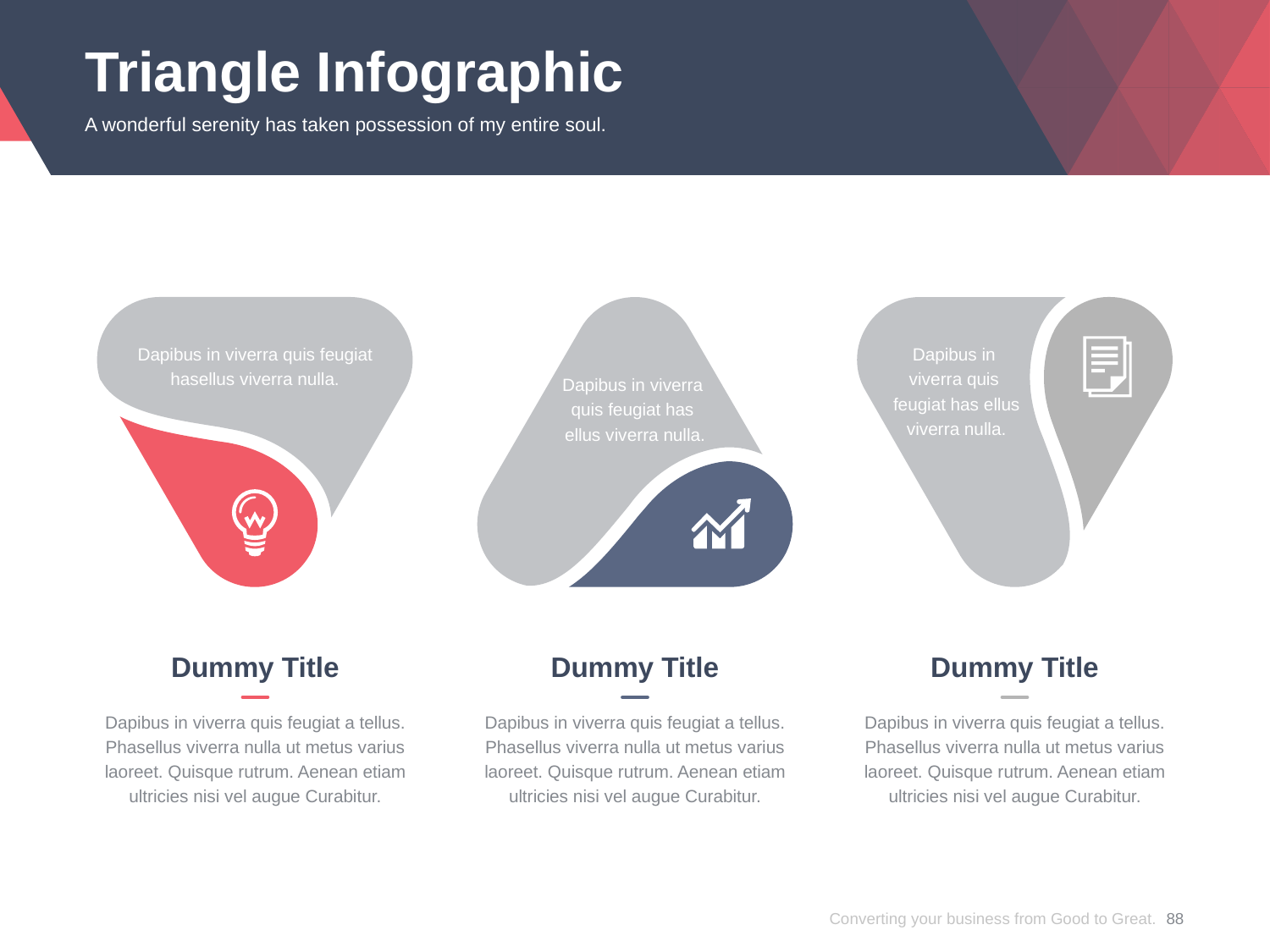

# Triangle Infographic
A wonderful serenity has taken possession of my entire soul.

Dapibus in viverra quis feugiat
hasellus viverra nulla.

Dapibus in viverra
quis feugiat has
ellus viverra nulla.

Dapibus in
viverra quis
feugiat has ellus viverra nulla.
Dummy Title
Dapibus in viverra quis feugiat a tellus. Phasellus viverra nulla ut metus varius laoreet. Quisque rutrum. Aenean etiam ultricies nisi vel augue Curabitur.
Dummy Title
Dapibus in viverra quis feugiat a tellus. Phasellus viverra nulla ut metus varius laoreet. Quisque rutrum. Aenean etiam ultricies nisi vel augue Curabitur.
Dummy Title
Dapibus in viverra quis feugiat a tellus. Phasellus viverra nulla ut metus varius laoreet. Quisque rutrum. Aenean etiam ultricies nisi vel augue Curabitur.
Converting your business from Good to Great.
88